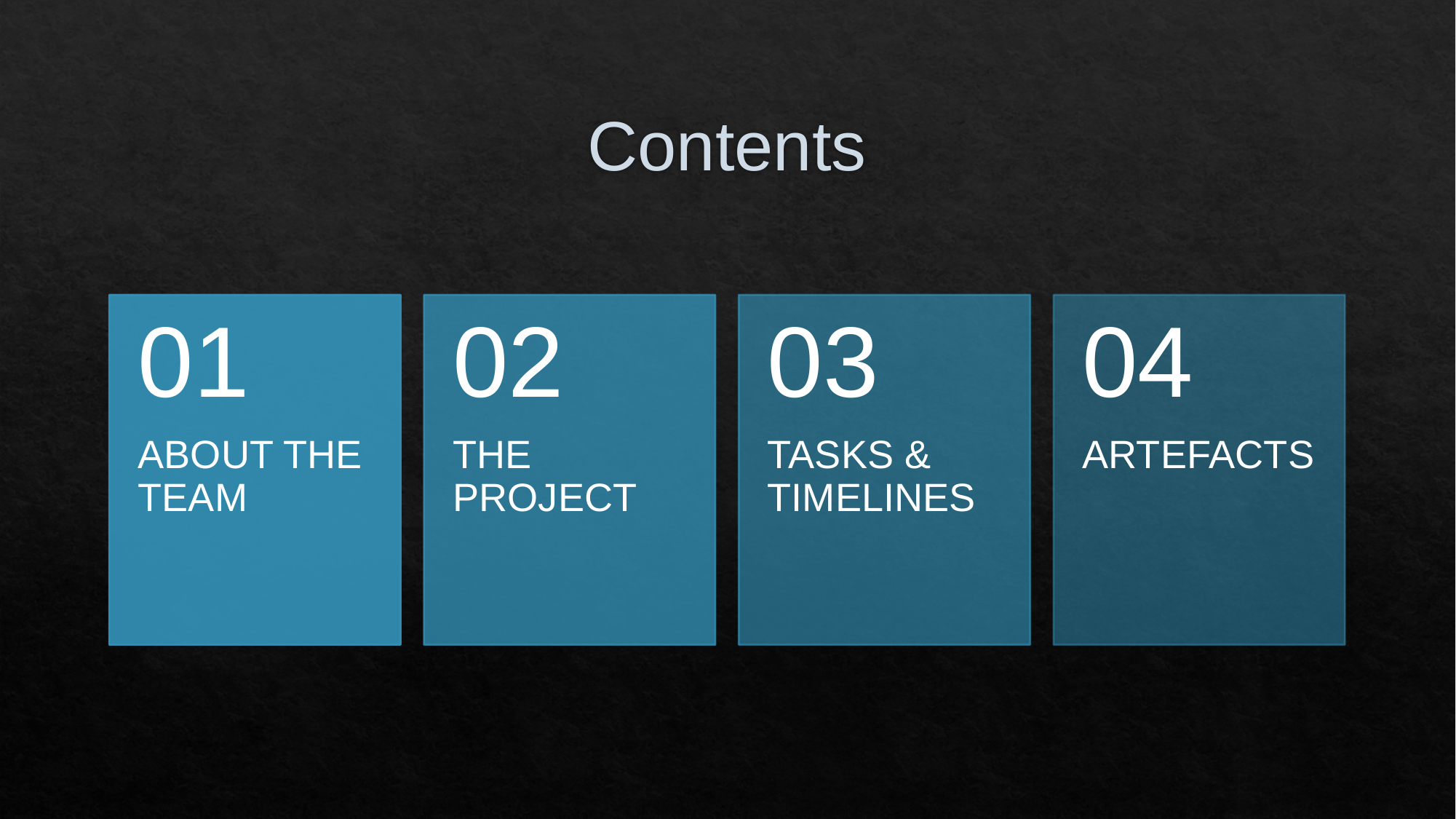

# Contents
About the team
01
THE PROJECT
02
TASKS & TIMELINES
03
ARTEFACTS
04